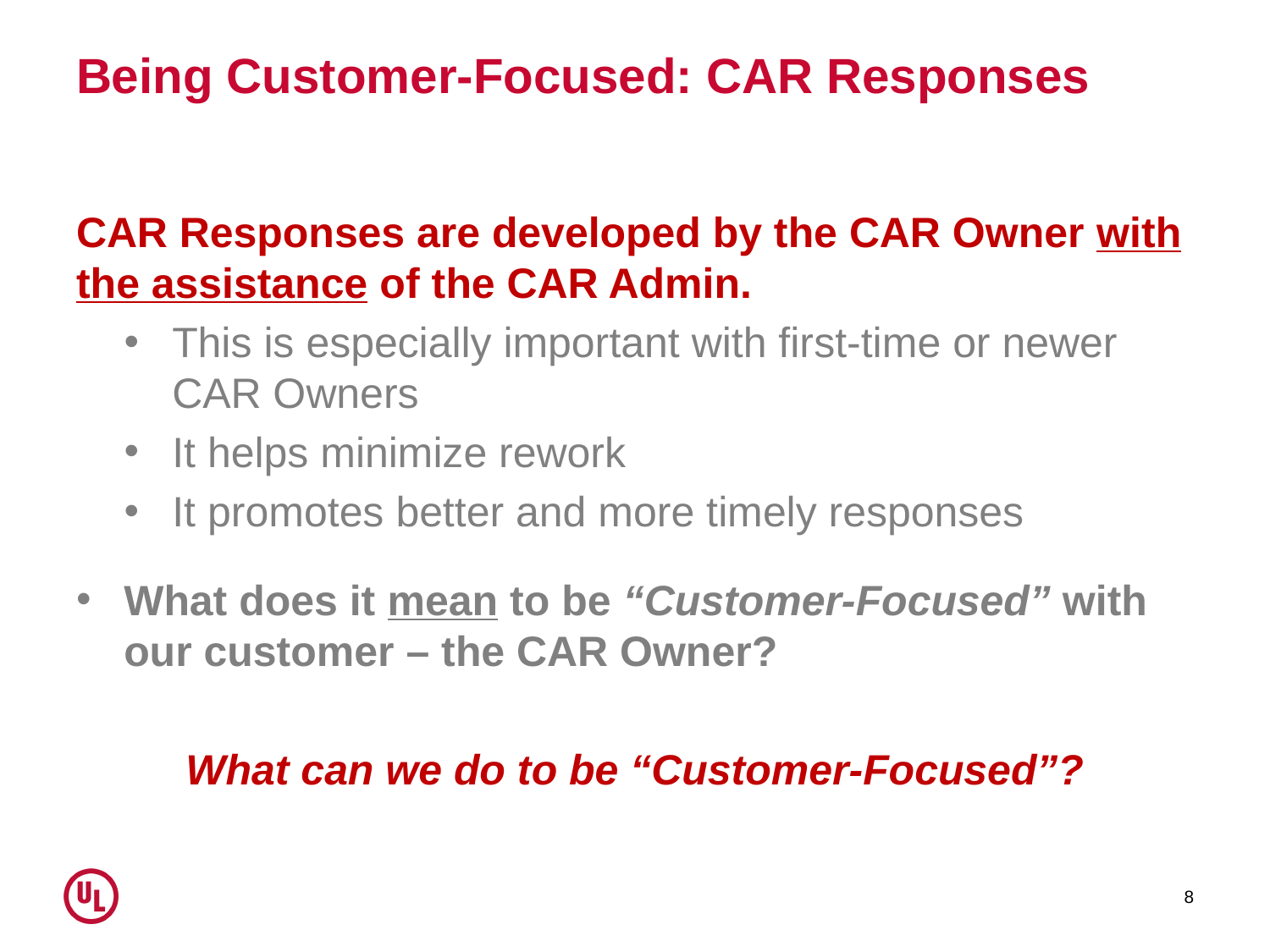

# Being Customer-Focused: CAR Responses
CAR Responses are developed by the CAR Owner with the assistance of the CAR Admin.
This is especially important with first-time or newer CAR Owners
It helps minimize rework
It promotes better and more timely responses

What does it mean to be “Customer-Focused” with our customer – the CAR Owner?

What can we do to be “Customer-Focused”?
8